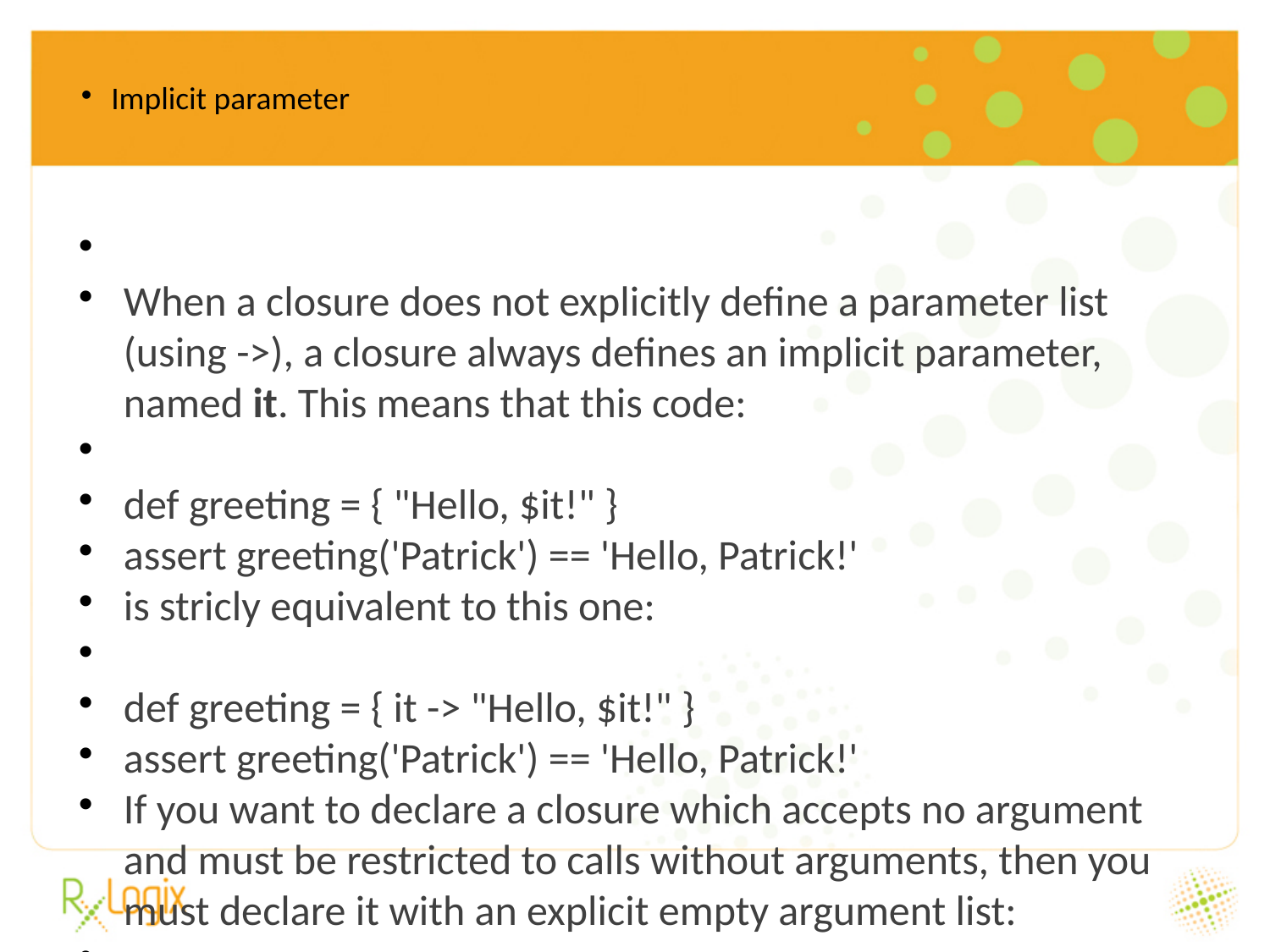

Implicit parameter

When a closure does not explicitly define a parameter list (using ->), a closure always defines an implicit parameter, named it. This means that this code:

def greeting = { "Hello, $it!" }
assert greeting('Patrick') == 'Hello, Patrick!'
is stricly equivalent to this one:

def greeting = { it -> "Hello, $it!" }
assert greeting('Patrick') == 'Hello, Patrick!'
If you want to declare a closure which accepts no argument and must be restricted to calls without arguments, then you must declare it with an explicit empty argument list:

def magicNumber = { -> 42 }

// this call will fail because the closure doesn't accept any argument
magicNumber(11)